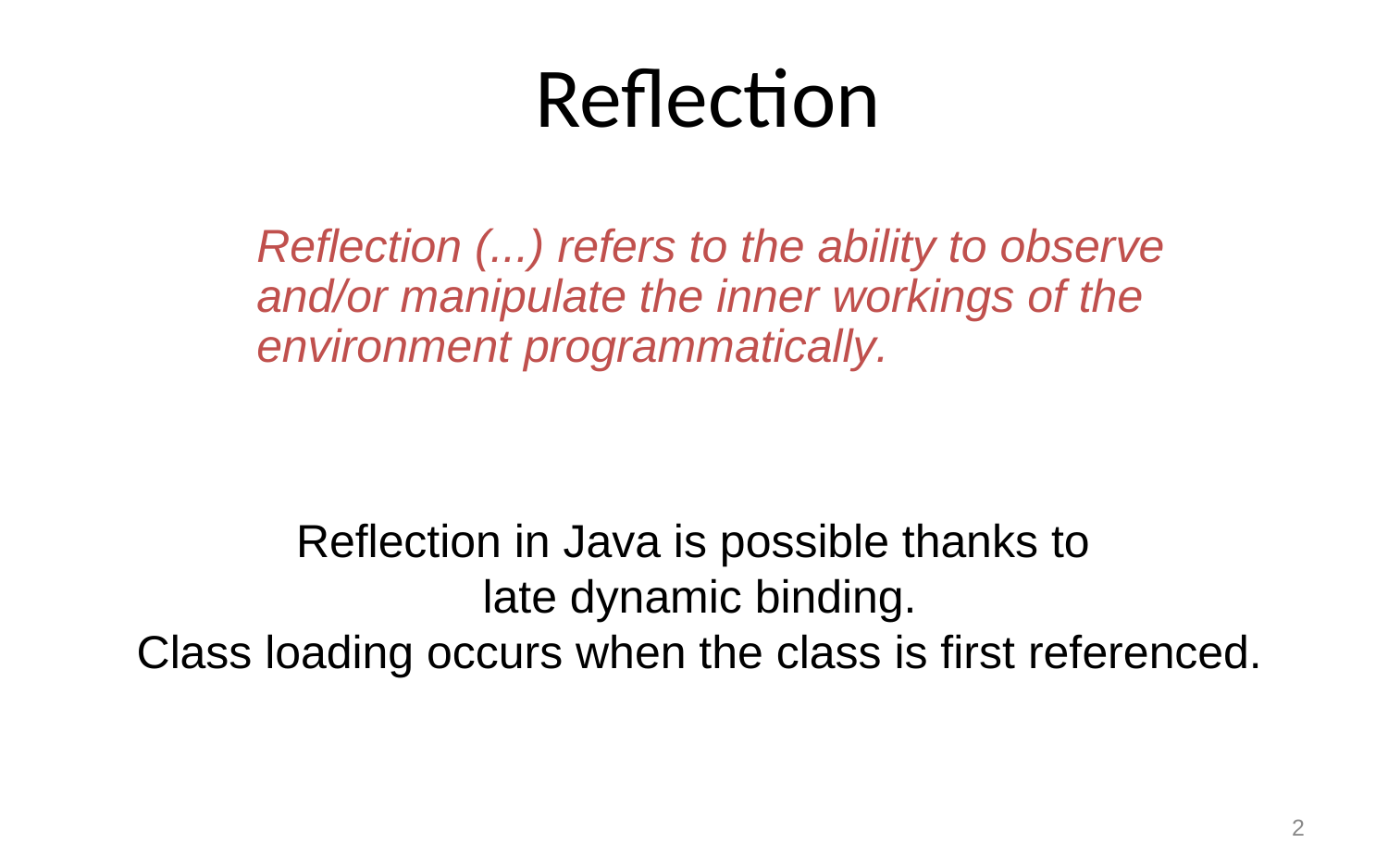

Reflection
Reflection (...) refers to the ability to observe and/or manipulate the inner workings of the environment programmatically.
Reflection in Java is possible thanks to
late dynamic binding.
Class loading occurs when the class is first referenced.
2
2